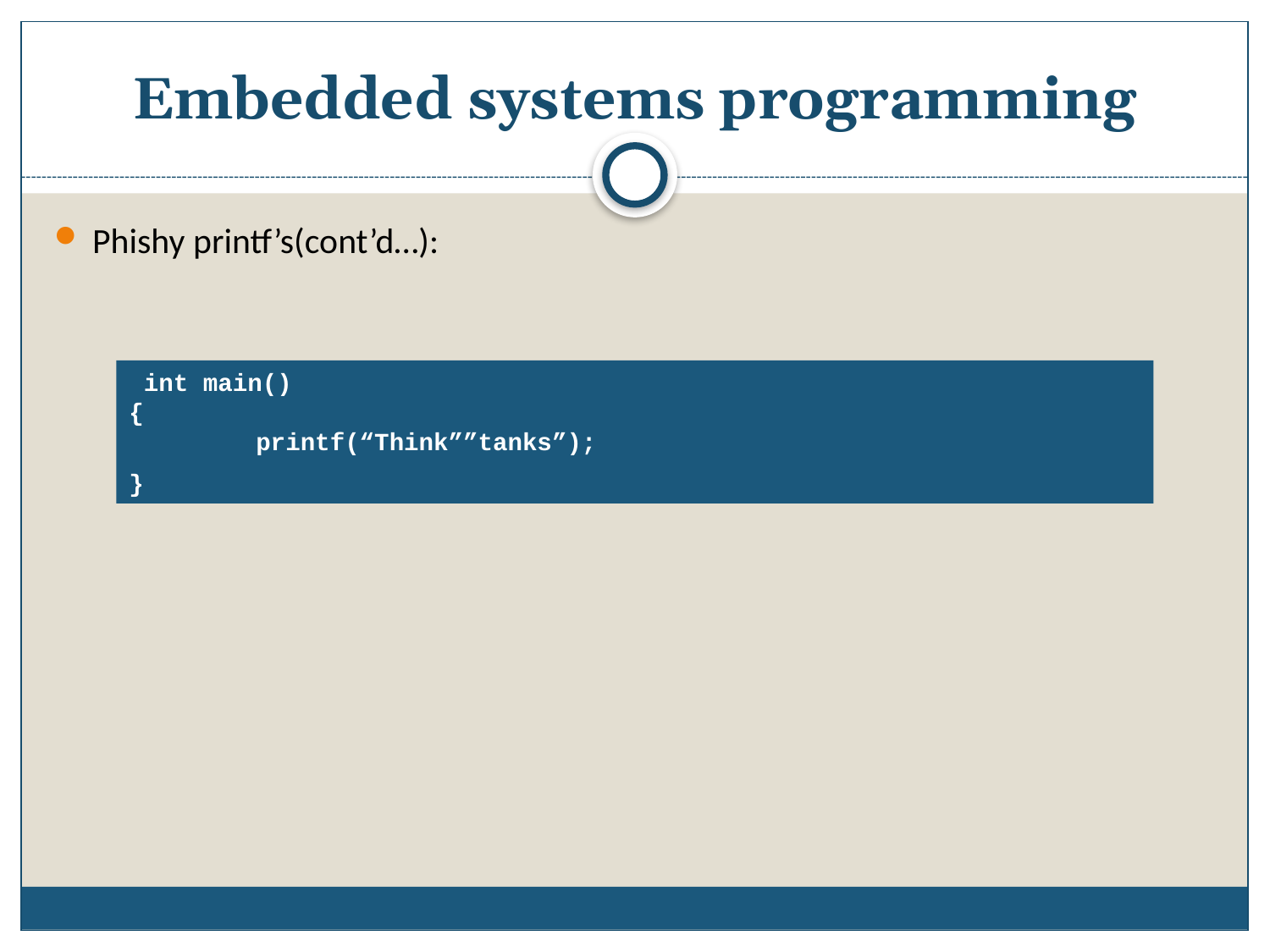

# Embedded systems programming
Phishy printf’s(cont’d…):

 int main()
{
	printf(“Think””tanks”);
}